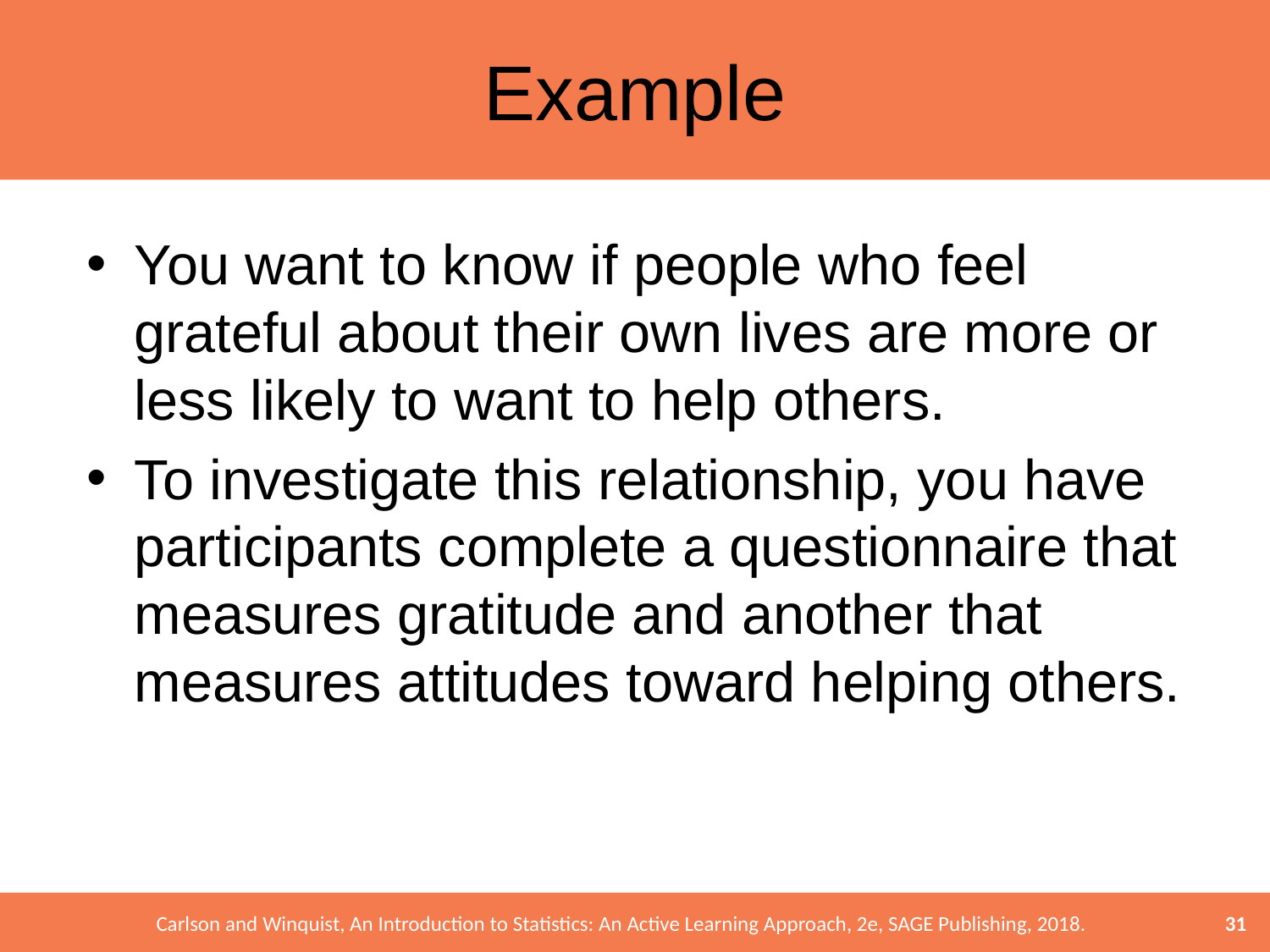

# Example
You want to know if people who feel grateful about their own lives are more or less likely to want to help others.
To investigate this relationship, you have participants complete a questionnaire that measures gratitude and another that measures attitudes toward helping others.
31
Carlson and Winquist, An Introduction to Statistics: An Active Learning Approach, 2e, SAGE Publishing, 2018.